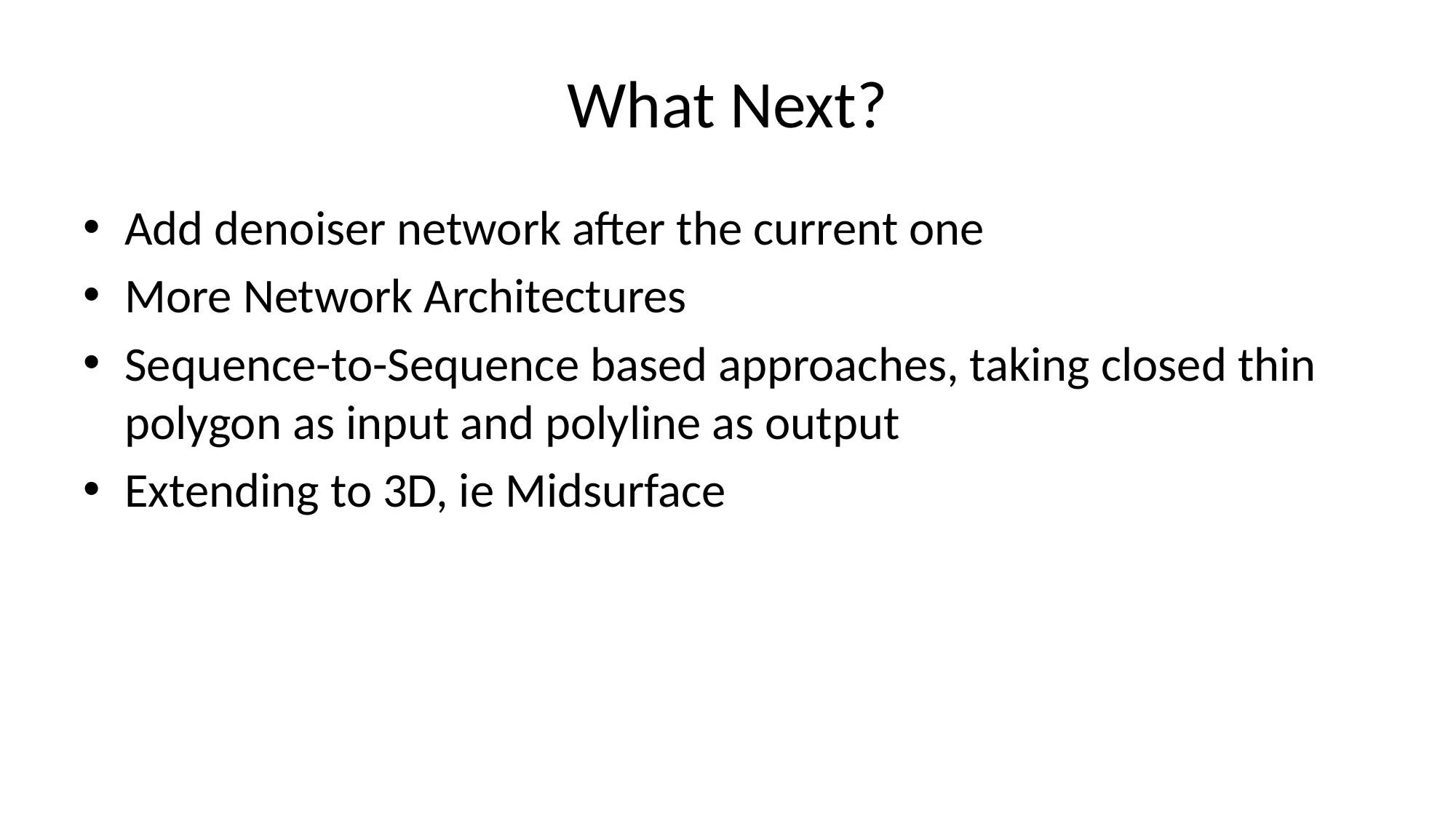

# What Next?
Add denoiser network after the current one
More Network Architectures
Sequence-to-Sequence based approaches, taking closed thin polygon as input and polyline as output
Extending to 3D, ie Midsurface